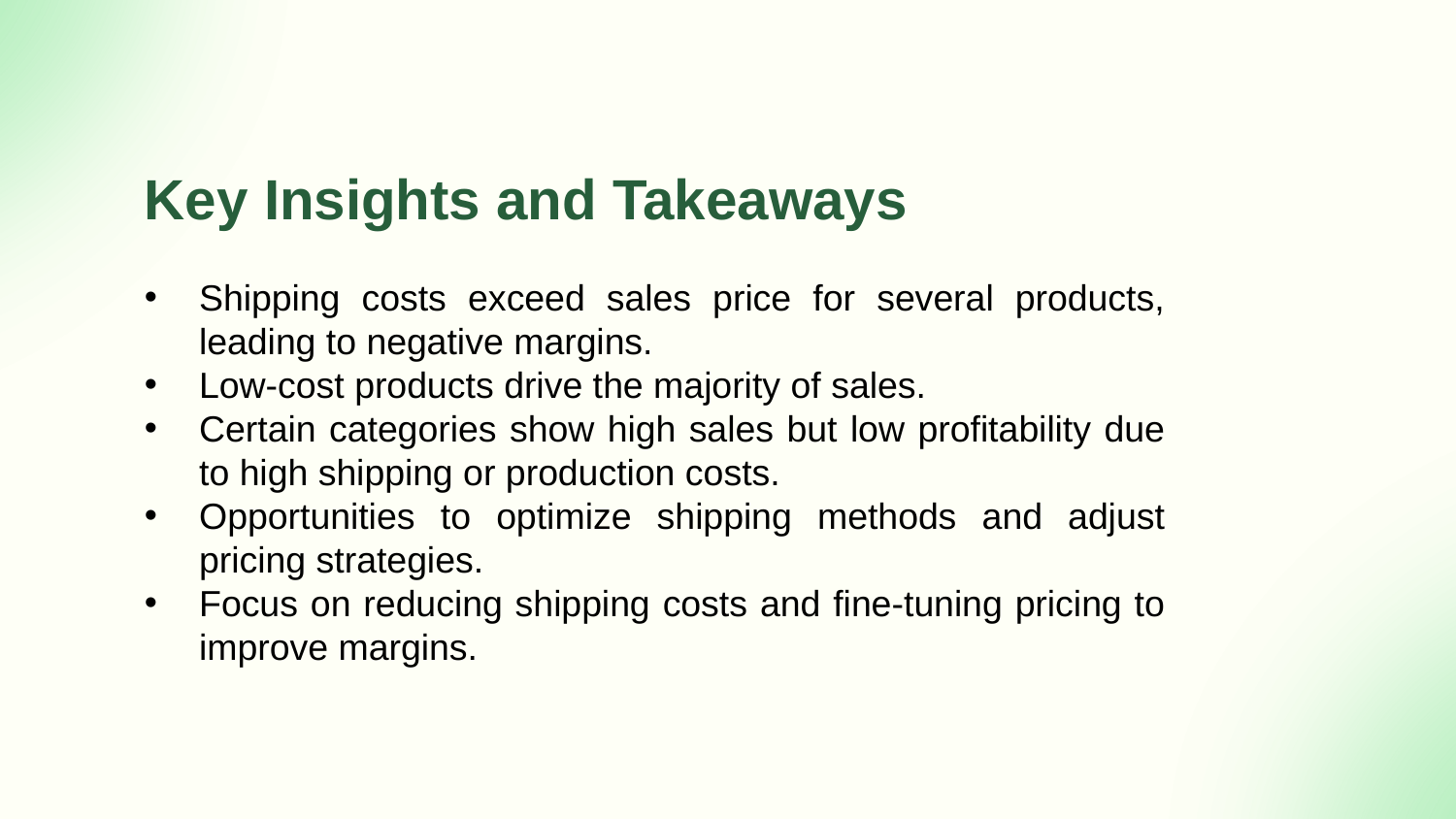

Key Insights and Takeaways

Shipping costs exceed sales price for several products, leading to negative margins.
Low-cost products drive the majority of sales.
Certain categories show high sales but low profitability due to high shipping or production costs.
Opportunities to optimize shipping methods and adjust pricing strategies.
Focus on reducing shipping costs and fine-tuning pricing to improve margins.